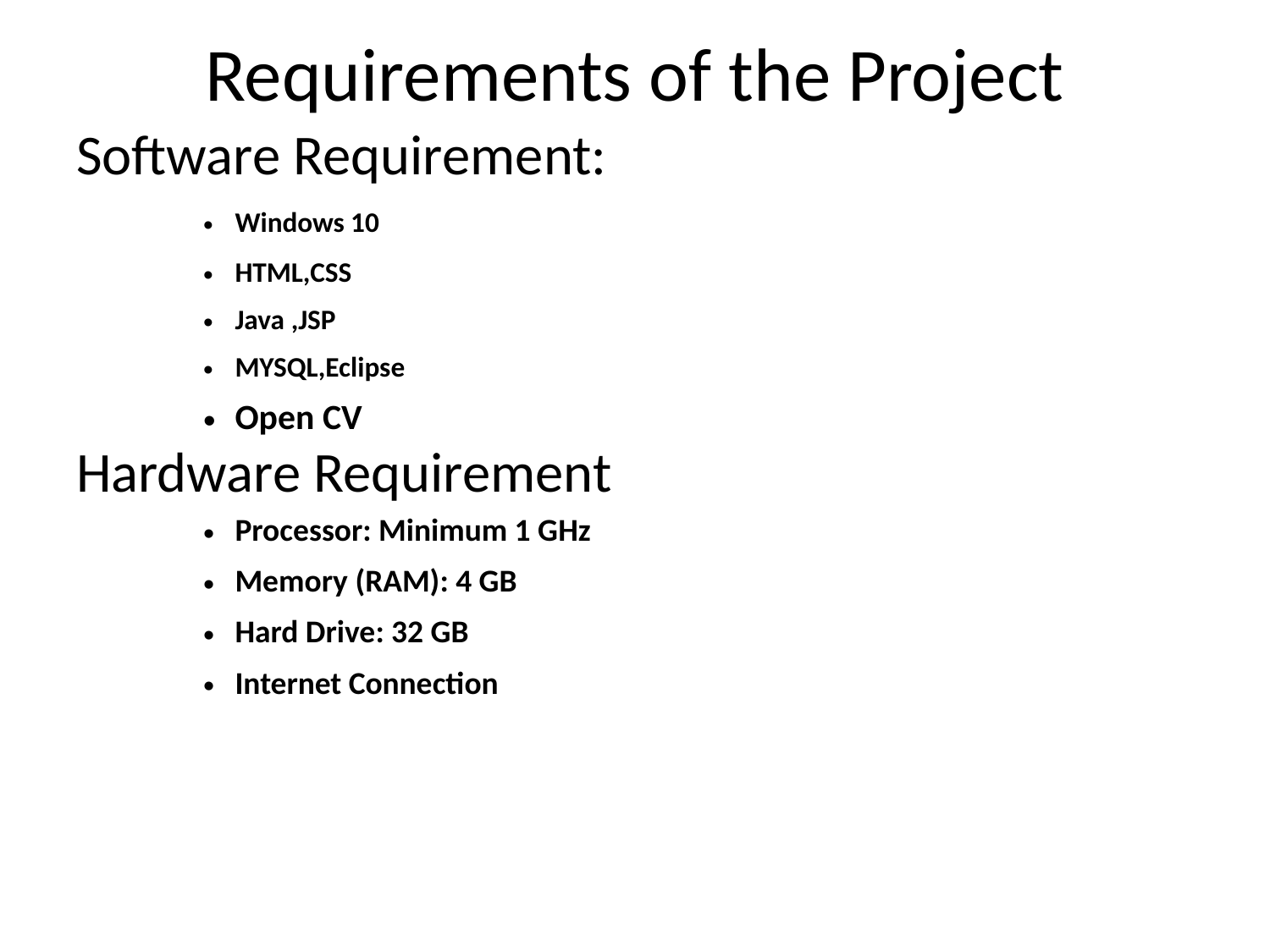

# Requirements of the Project
Software Requirement:
Windows 10
HTML,CSS
Java ,JSP
MYSQL,Eclipse
Open CV
Hardware Requirement
Processor: Minimum 1 GHz
Memory (RAM): 4 GB
Hard Drive: 32 GB
Internet Connection